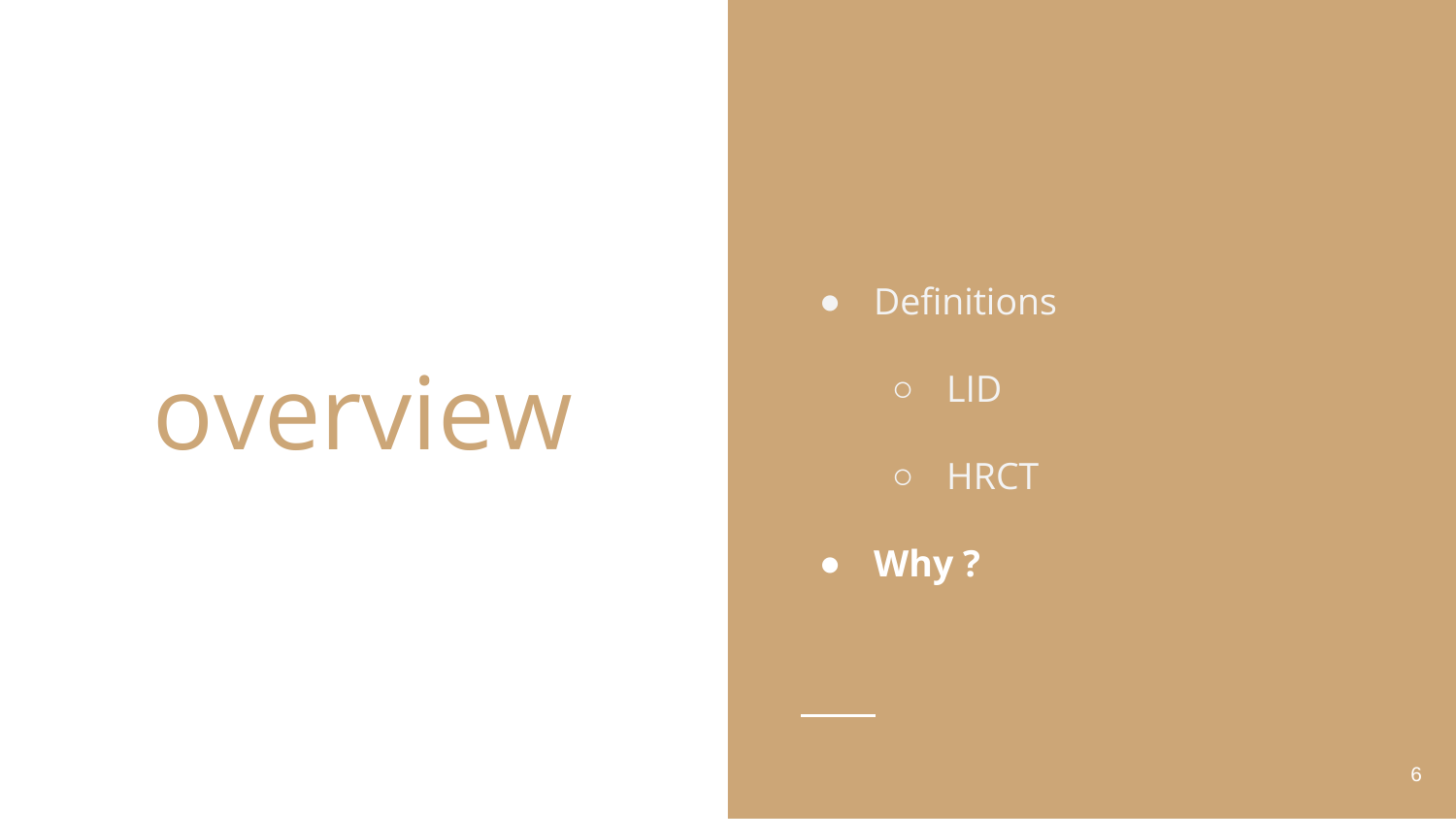

Definitions
LID
HRCT
Why ?
# overview
6